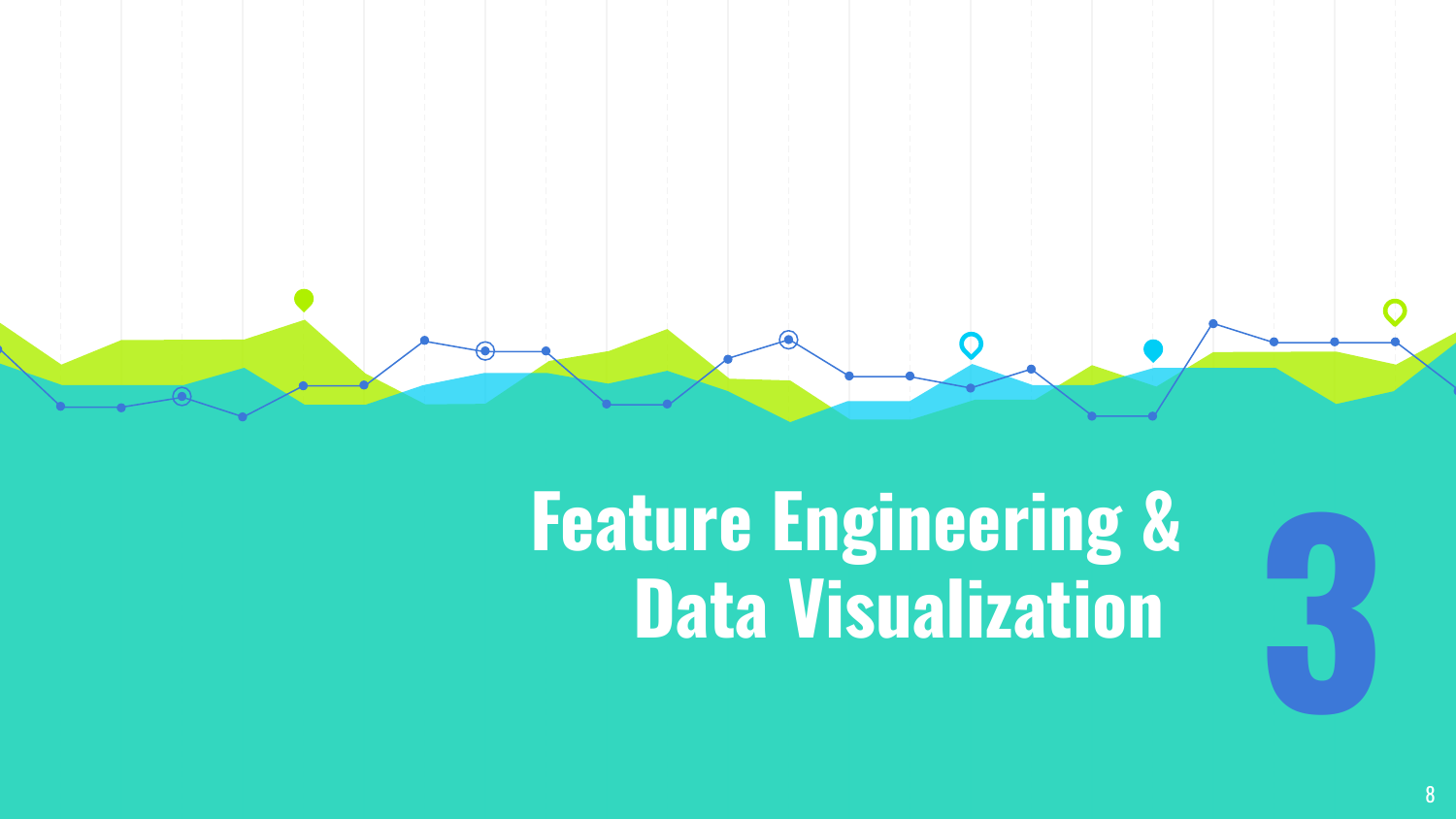

# Feature Engineering & Data Visualization
3
8